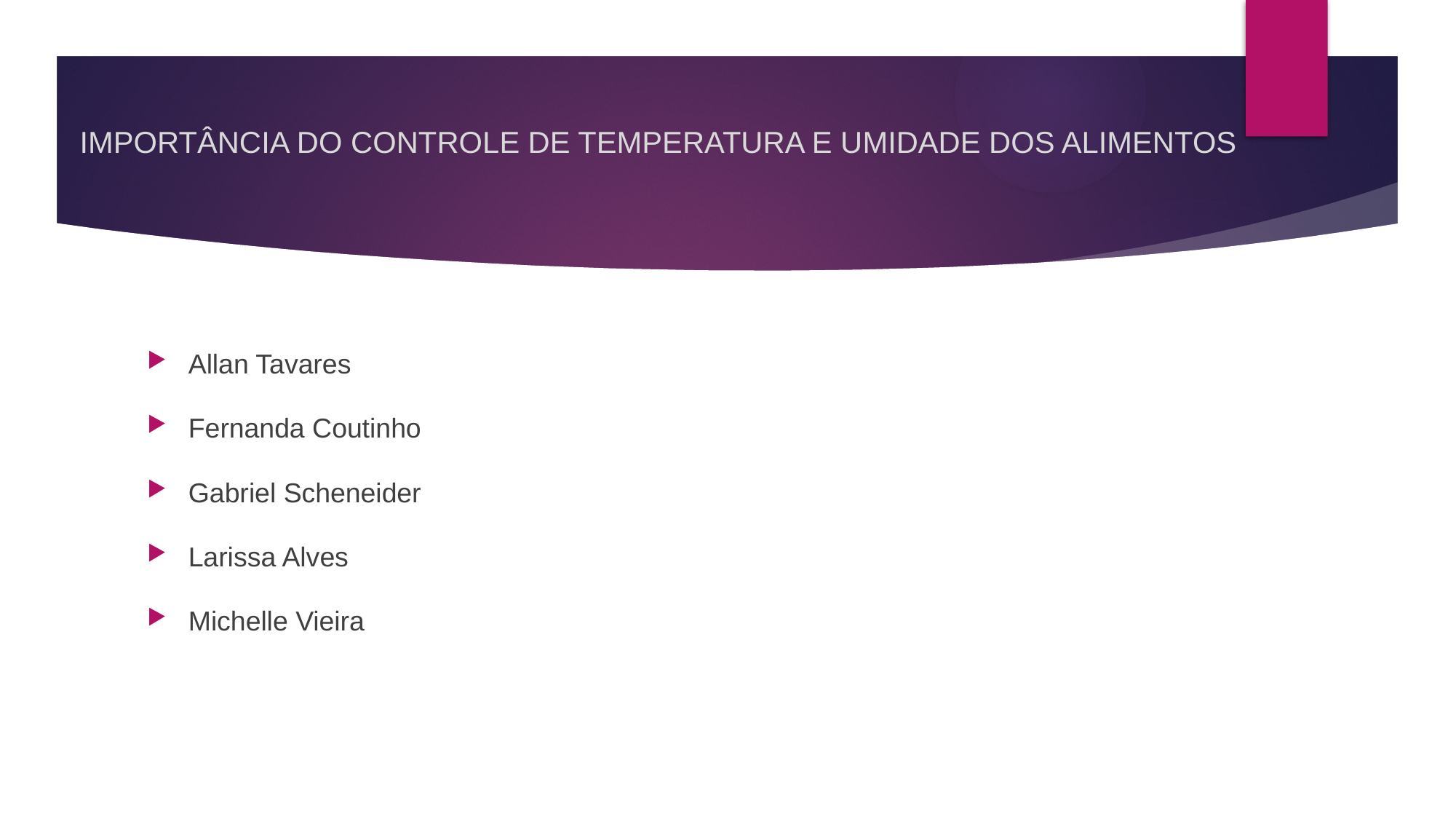

# IMPORTÂNCIA DO CONTROLE DE TEMPERATURA E UMIDADE DOS ALIMENTOS
Allan Tavares
Fernanda Coutinho
Gabriel Scheneider
Larissa Alves
Michelle Vieira